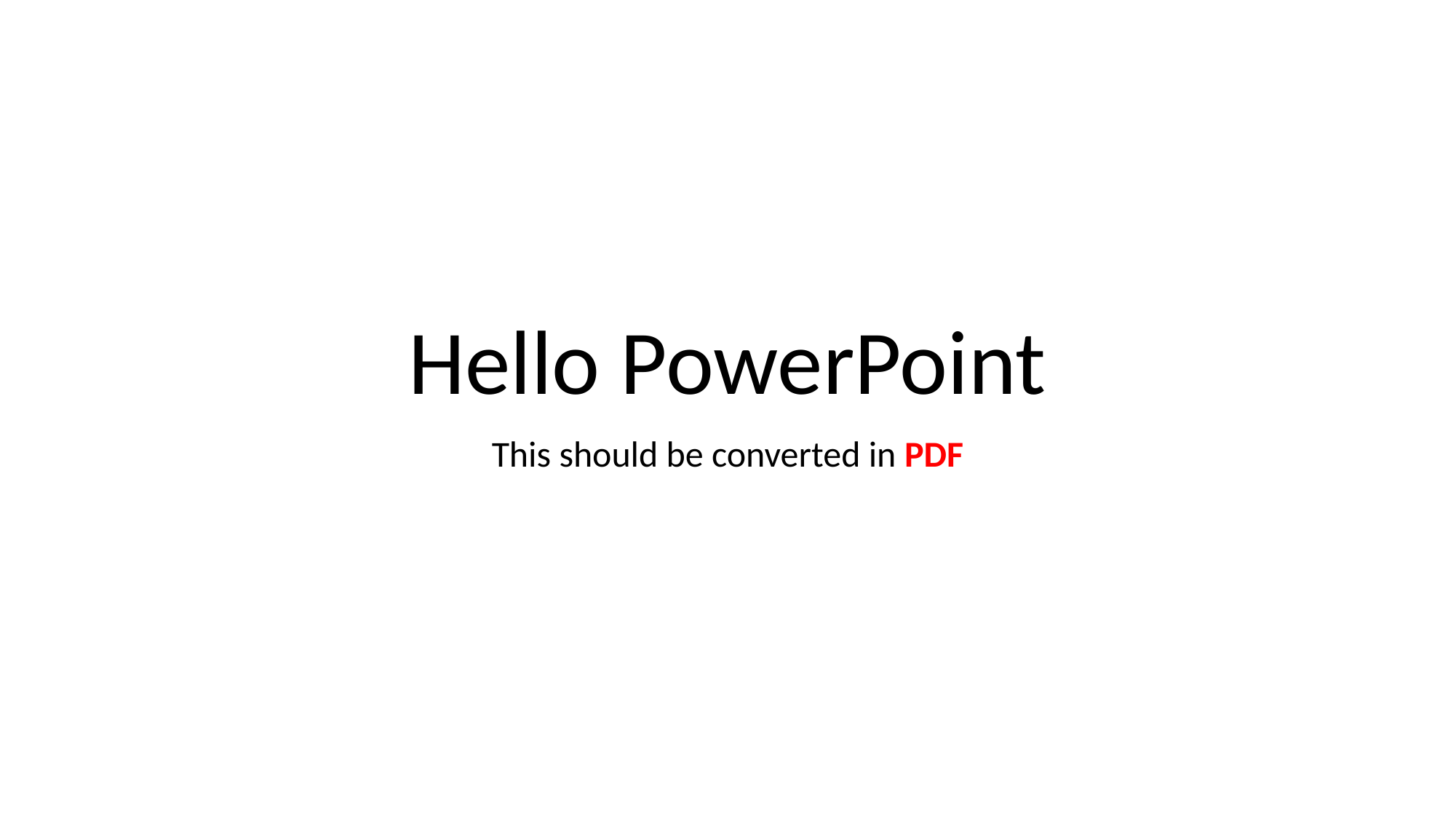

# Hello PowerPoint
This should be converted in PDF